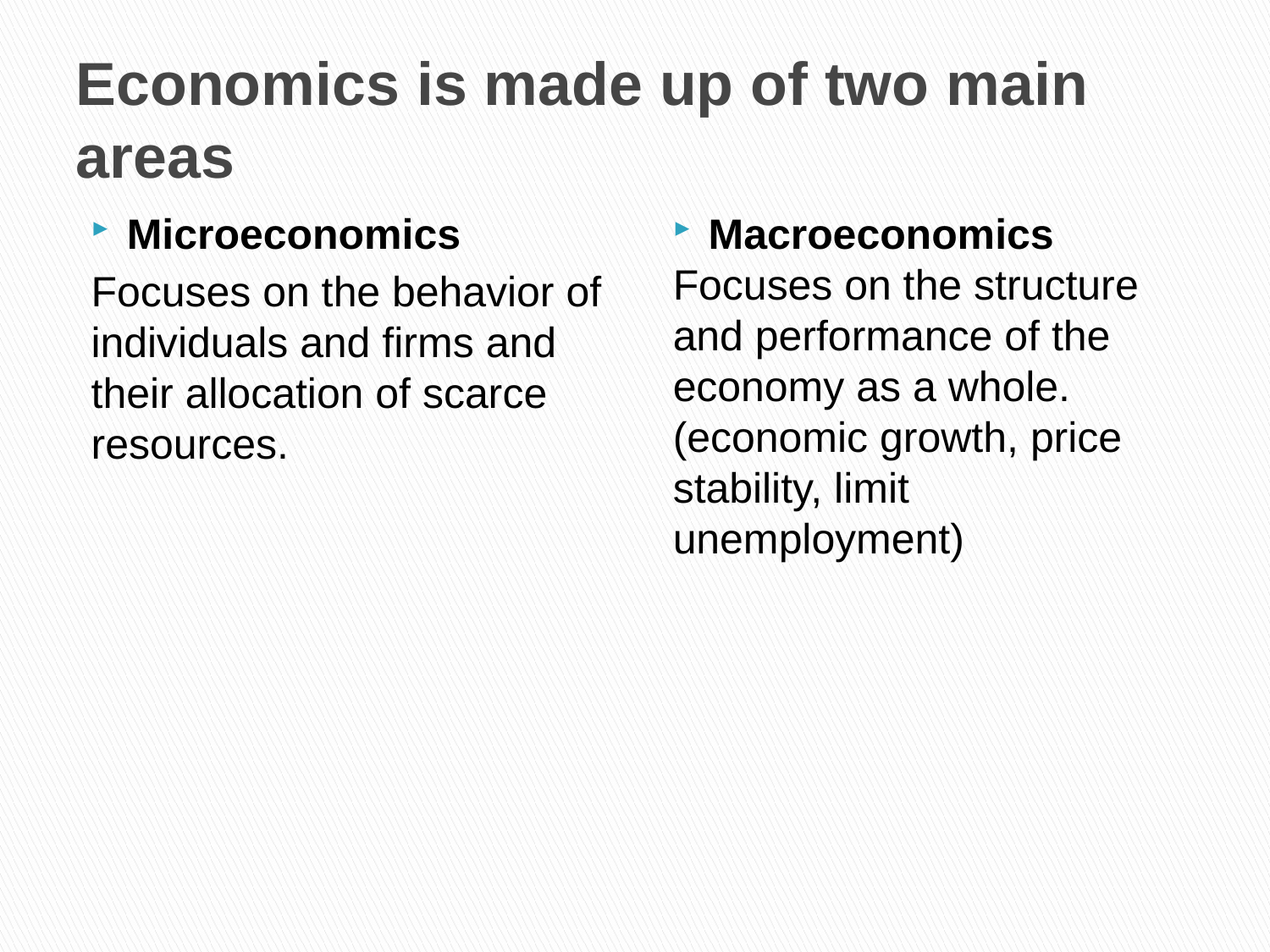

# Economics is made up of two main areas
Microeconomics
Focuses on the behavior of individuals and firms and their allocation of scarce resources.
Macroeconomics
Focuses on the structure and performance of the economy as a whole.
(economic growth, price stability, limit unemployment)